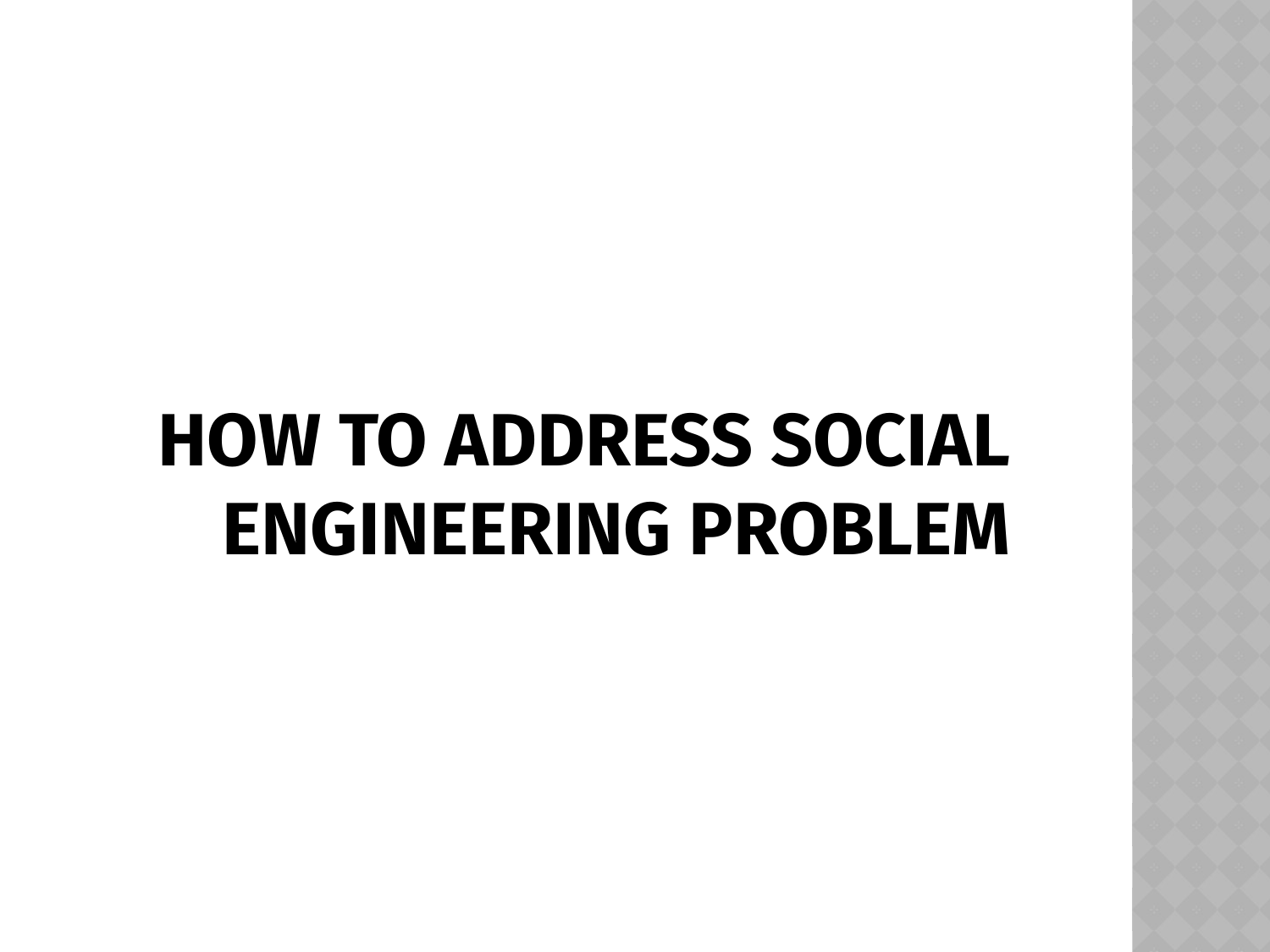

# How to Address Social Engineering Problem